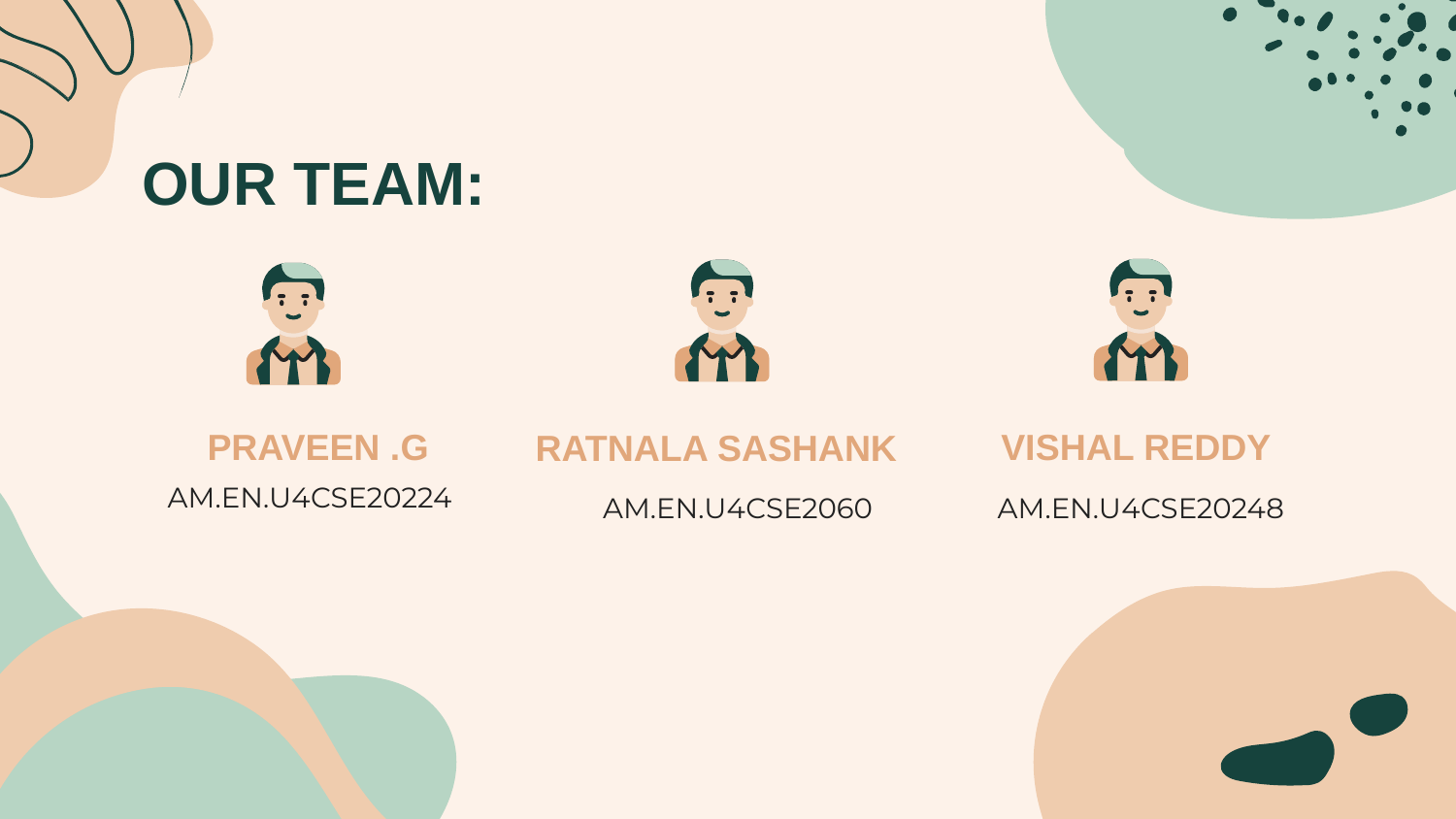

# OUR TEAM:

PRAVEEN .G
VISHAL REDDY
RATNALA SASHANK
AM.EN.U4CSE20224
AM.EN.U4CSE2060
AM.EN.U4CSE20248